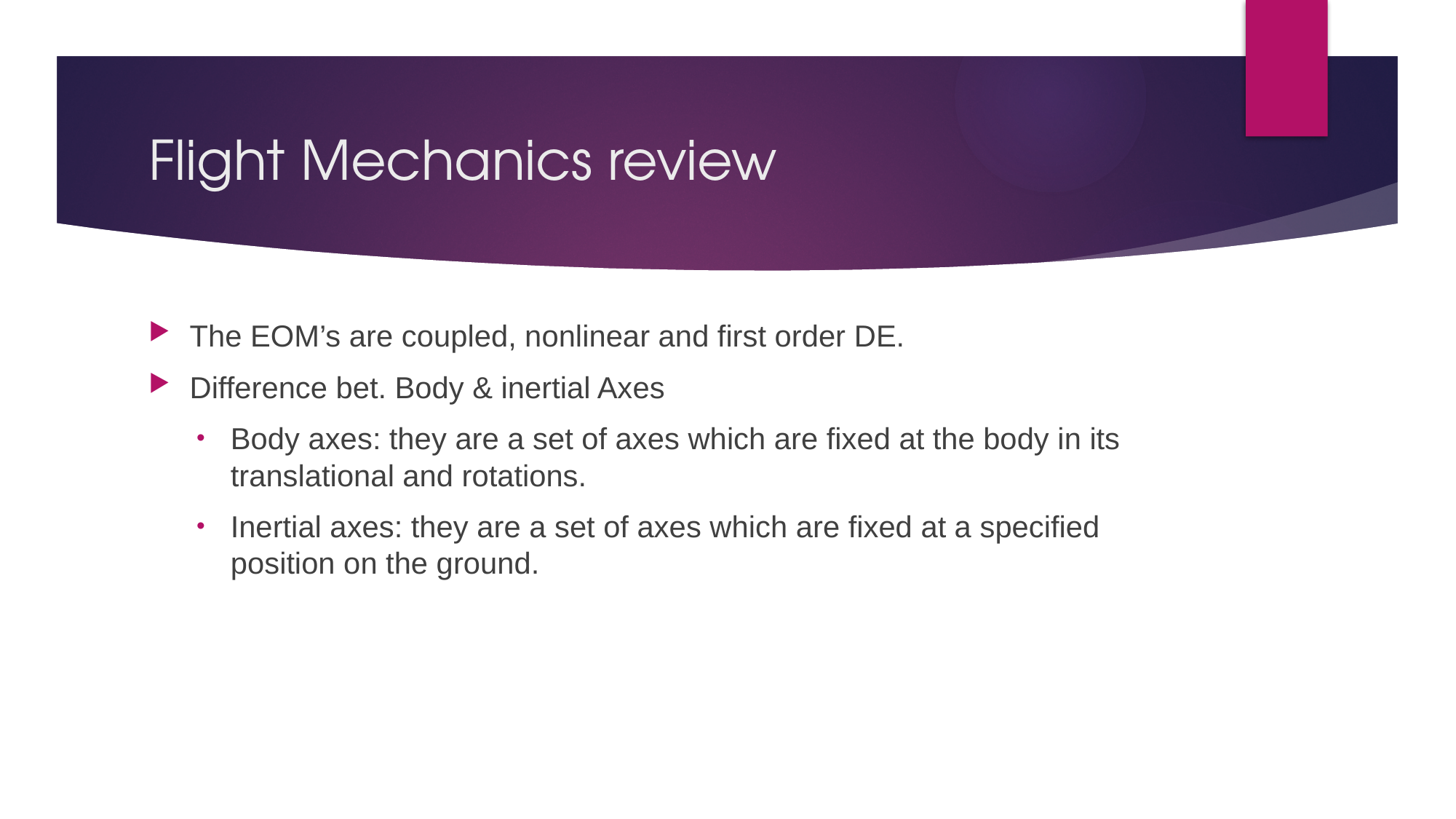

# Flight Mechanics review
The EOM’s are coupled, nonlinear and first order DE.
Difference bet. Body & inertial Axes
Body axes: they are a set of axes which are fixed at the body in its translational and rotations.
Inertial axes: they are a set of axes which are fixed at a specified position on the ground.